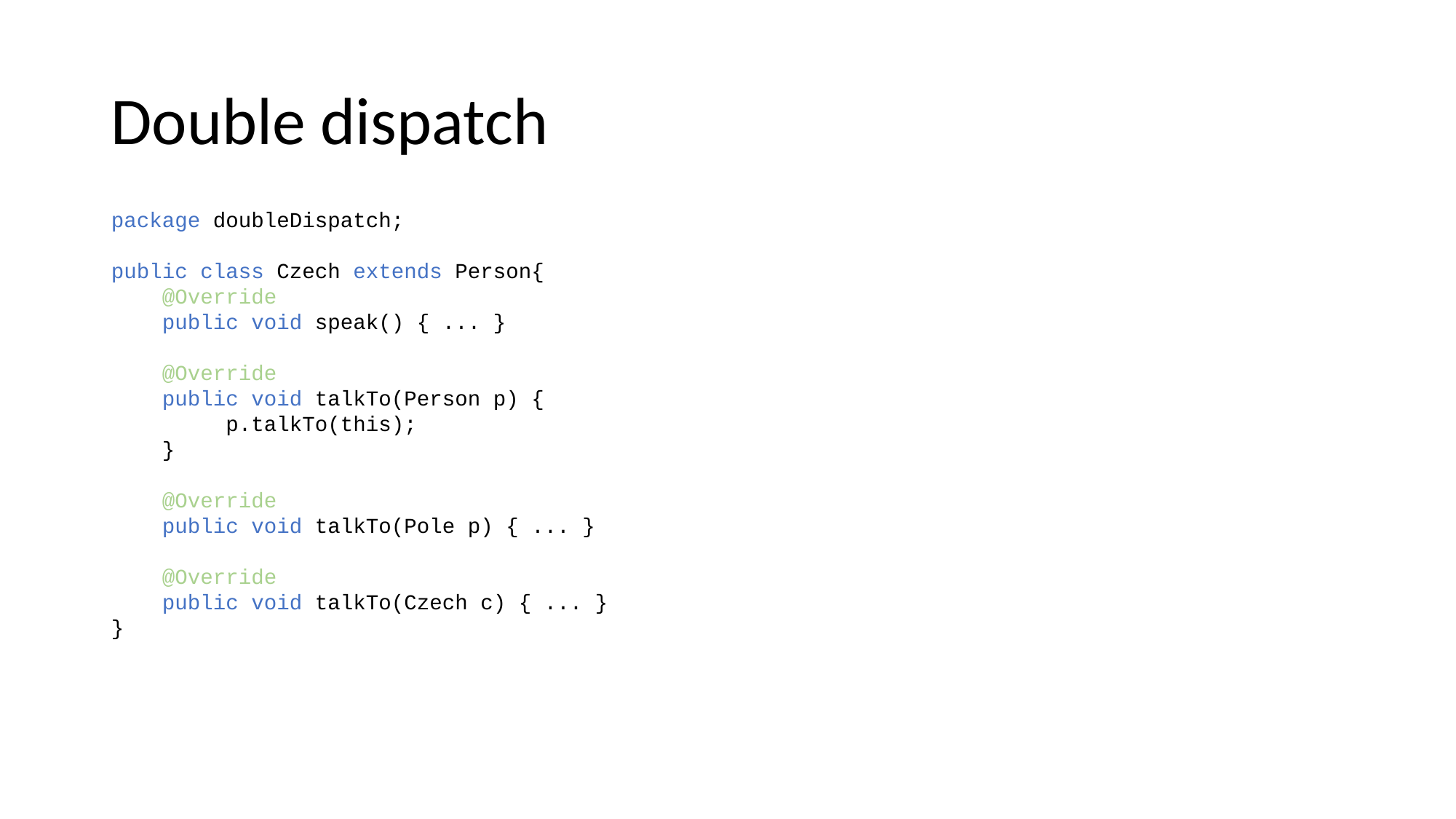

Double dispatch

package doubleDispatch;

public class Czech extends Person{
    @Override
    public void speak() { ... }

    @Override
    public void talkTo(Person p) {
         p.talkTo(this);
    }

    @Override
    public void talkTo(Pole p) { ... }

    @Override
    public void talkTo(Czech c) { ... }
}